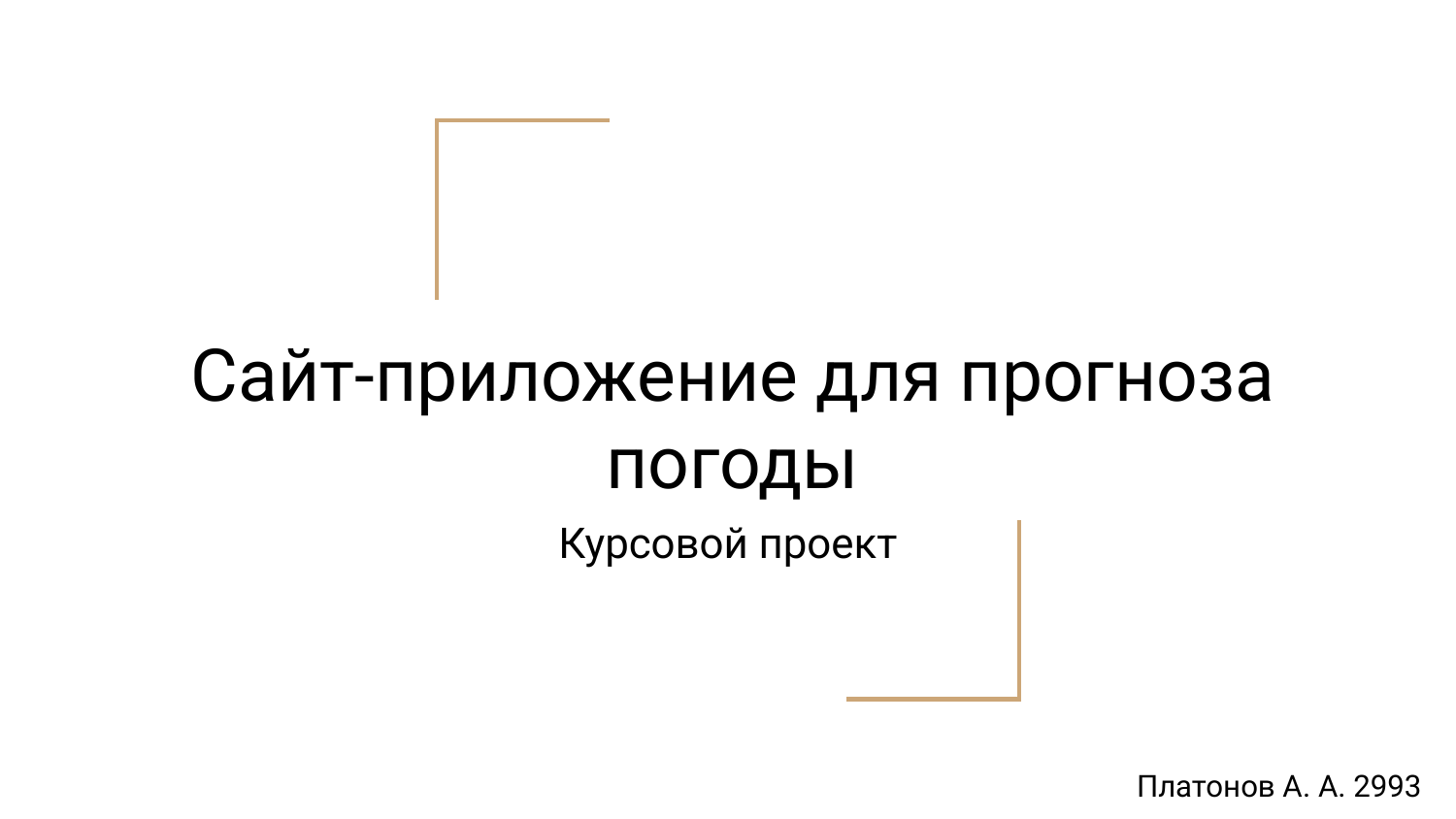

# Сайт-приложение для прогноза погоды
Курсовой проект
Платонов А. А. 2993